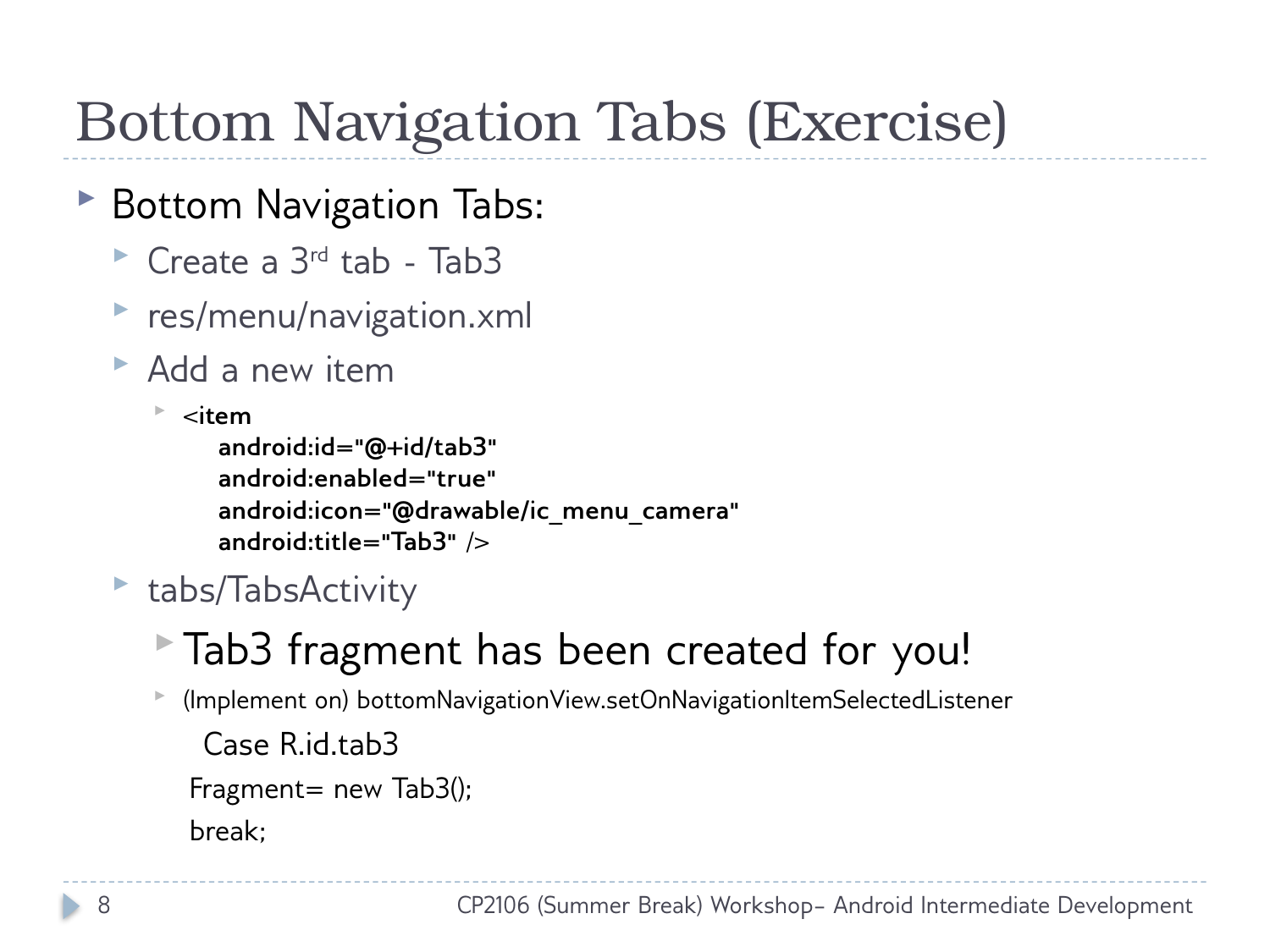

# Bottom Navigation Tabs (Exercise)
Bottom Navigation Tabs:
Create a 3rd tab - Tab3
res/menu/navigation.xml
Add a new item
<item
    android:id="@+id/tab3"
    android:enabled="true"
    android:icon="@drawable/ic_menu_camera"
    android:title="Tab3" />
tabs/TabsActivity
Tab3 fragment has been created for you!
(Implement on) bottomNavigationView.setOnNavigationItemSelectedListener
     Case R.id.tab3
Fragment= new Tab3();
break;

8
CP2106 (Summer Break) Workshop– Android Intermediate Development